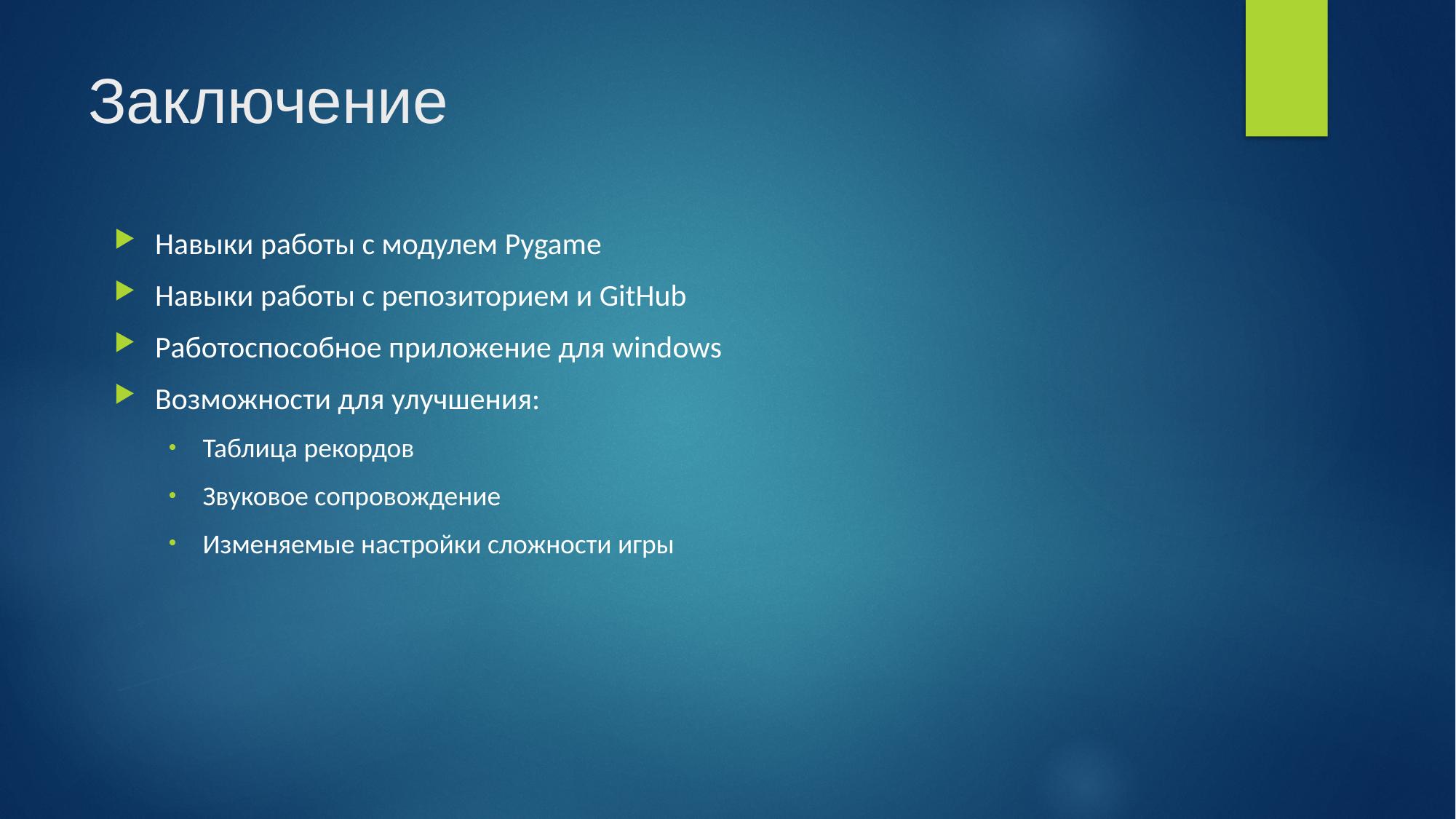

# Заключение

Навыки работы с модулем Pygame
Навыки работы с репозиторием и GitHub
Работоспособное приложение для windows
Возможности для улучшения:
Таблица рекордов
Звуковое сопровождение
Изменяемые настройки сложности игры